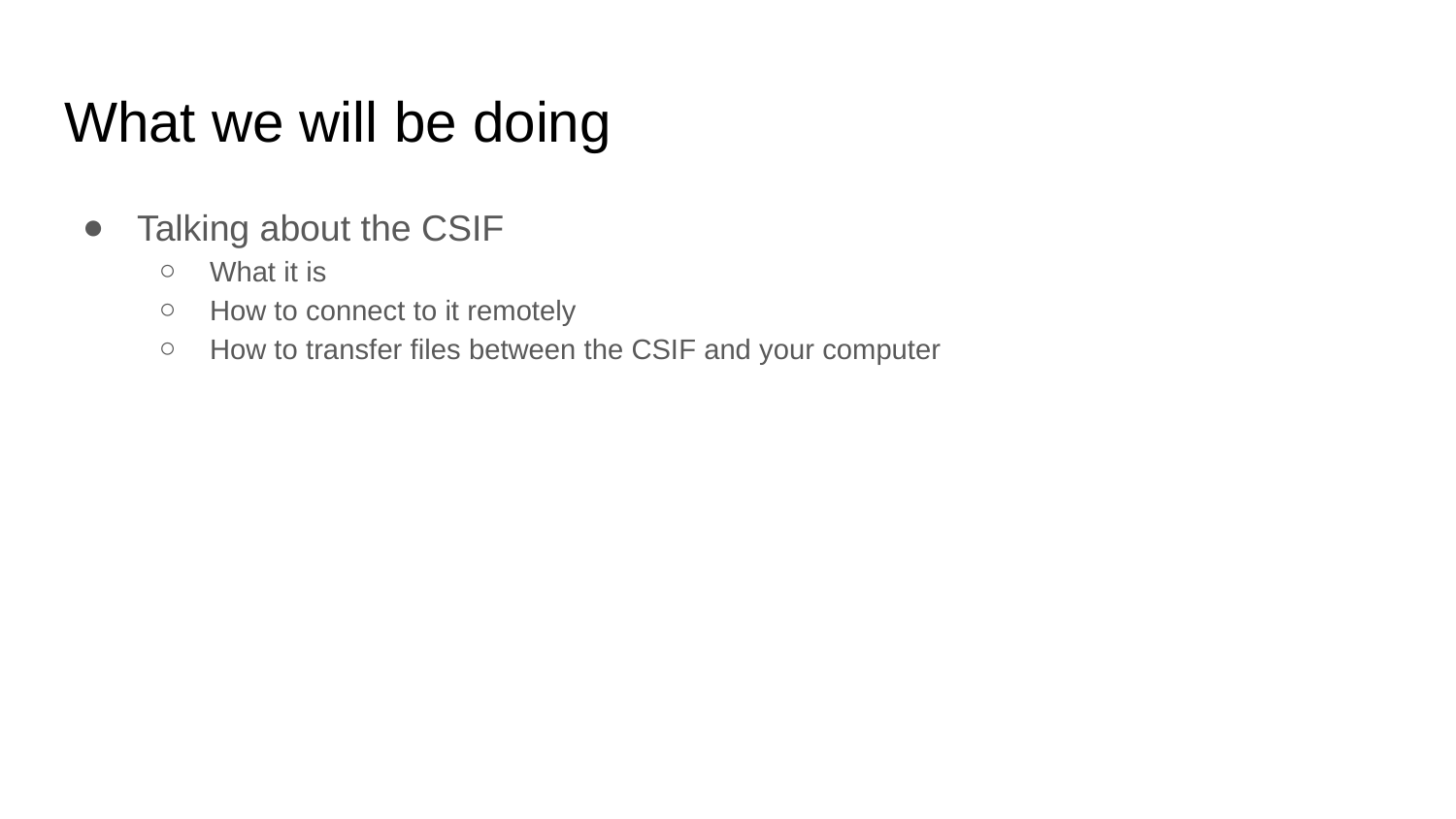

# What we will be doing
Talking about the CSIF
What it is
How to connect to it remotely
How to transfer files between the CSIF and your computer